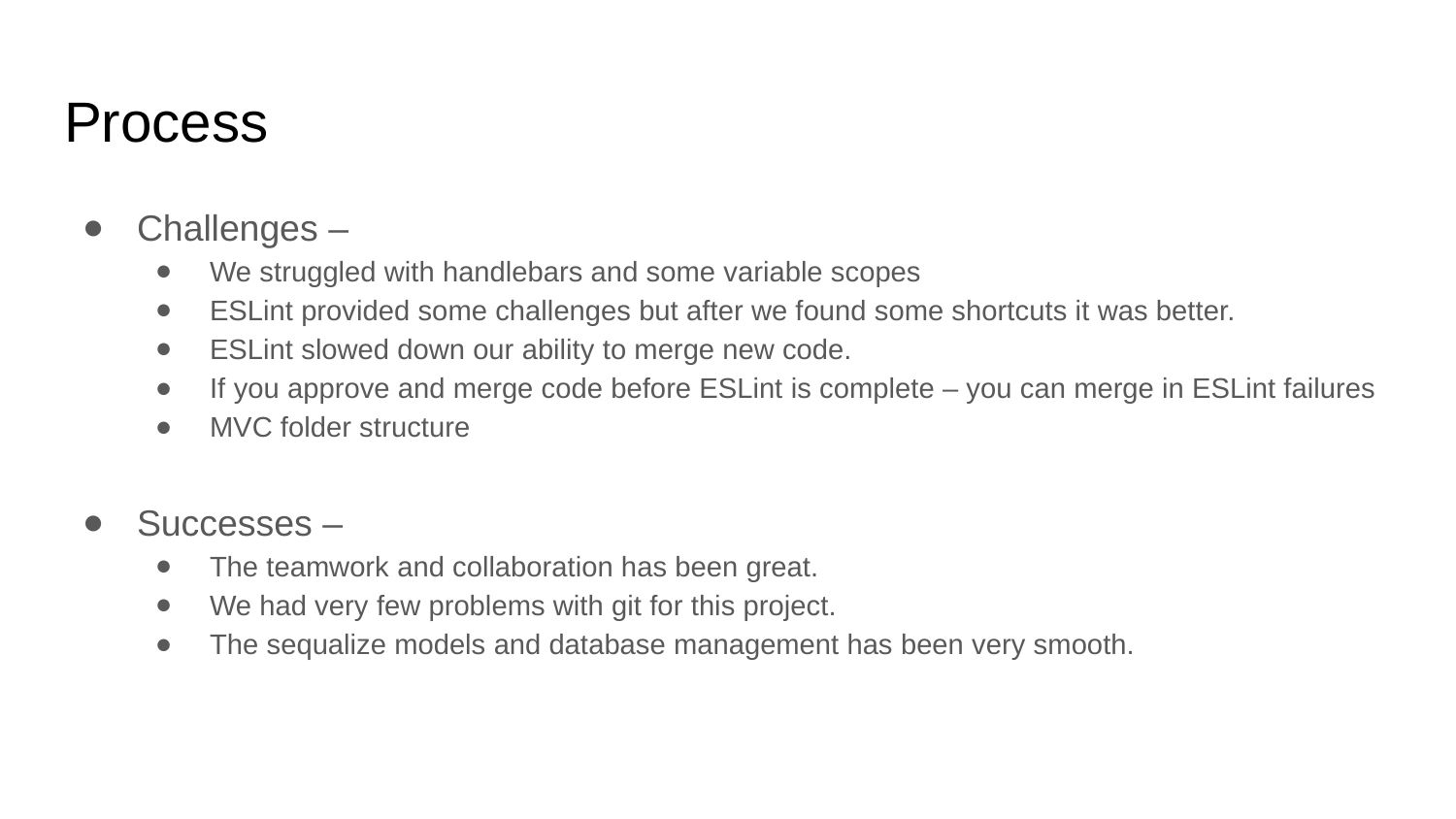

# Process
Challenges –
We struggled with handlebars and some variable scopes
ESLint provided some challenges but after we found some shortcuts it was better.
ESLint slowed down our ability to merge new code.
If you approve and merge code before ESLint is complete – you can merge in ESLint failures
MVC folder structure

Successes –
The teamwork and collaboration has been great.
We had very few problems with git for this project.
The sequalize models and database management has been very smooth.